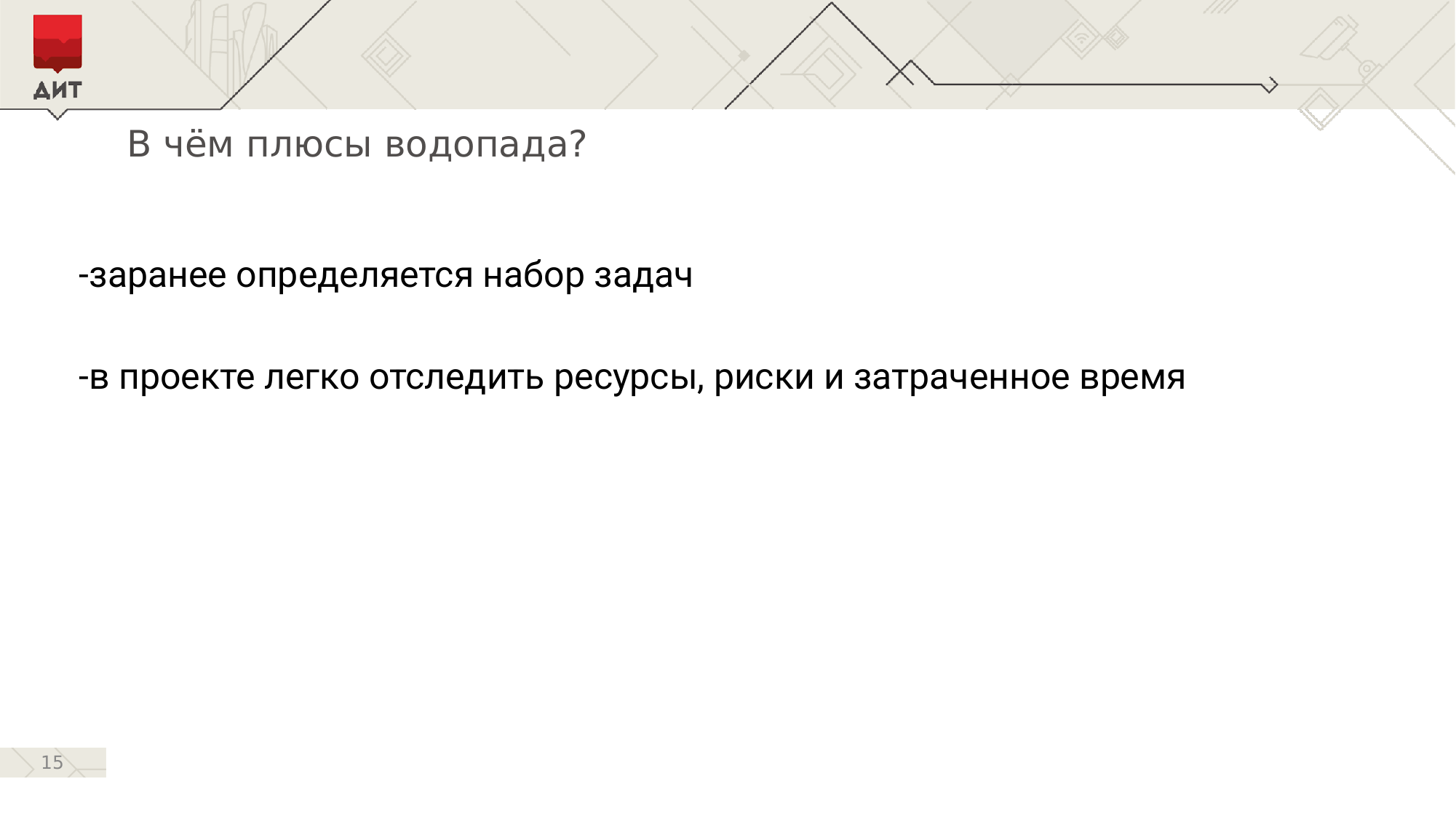

В чём плюсы водопада?
-заранее определяется набор задач
-в проекте легко отследить ресурсы, риски и затраченное время

15